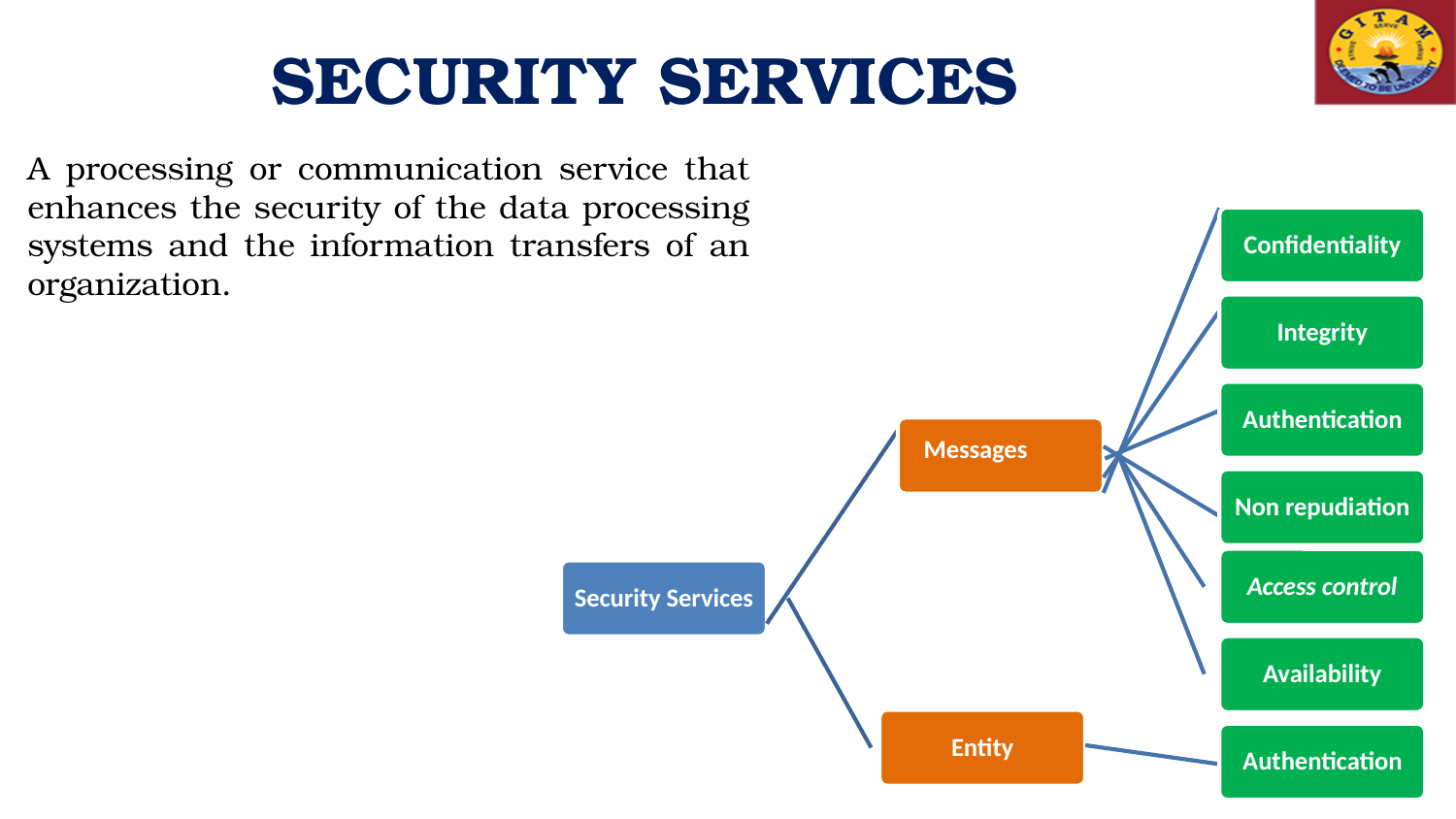

SECURITY SERVICES
A processing or communication service that enhances the security of the data processing systems and the information transfers of an organization.

Confidentiality

Integrity

Authentication

Messages

Non repudiation

Access control

Security Services

Availability

Entity

Authentication